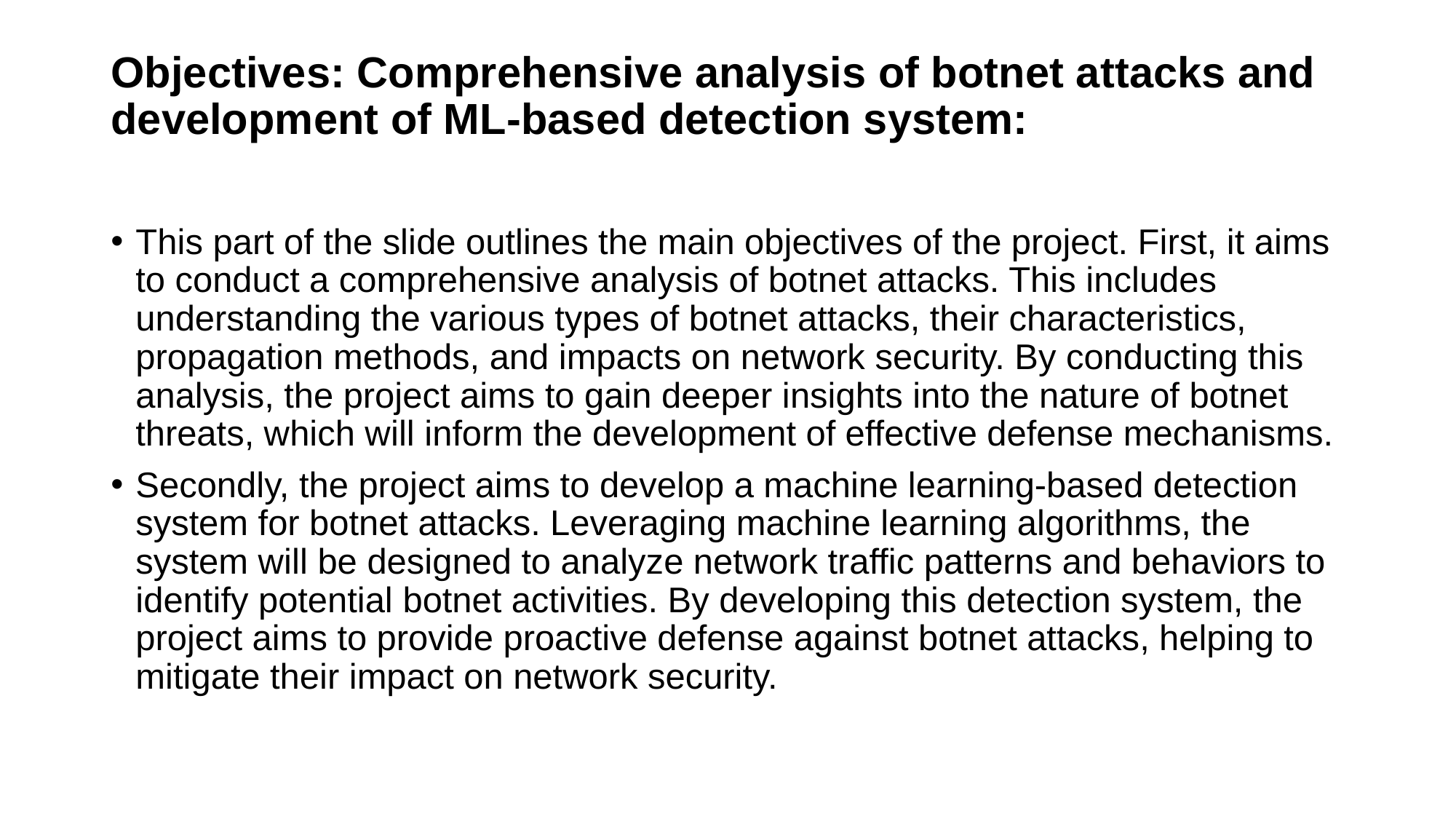

# Objectives: Comprehensive analysis of botnet attacks and development of ML-based detection system:
This part of the slide outlines the main objectives of the project. First, it aims to conduct a comprehensive analysis of botnet attacks. This includes understanding the various types of botnet attacks, their characteristics, propagation methods, and impacts on network security. By conducting this analysis, the project aims to gain deeper insights into the nature of botnet threats, which will inform the development of effective defense mechanisms.
Secondly, the project aims to develop a machine learning-based detection system for botnet attacks. Leveraging machine learning algorithms, the system will be designed to analyze network traffic patterns and behaviors to identify potential botnet activities. By developing this detection system, the project aims to provide proactive defense against botnet attacks, helping to mitigate their impact on network security.